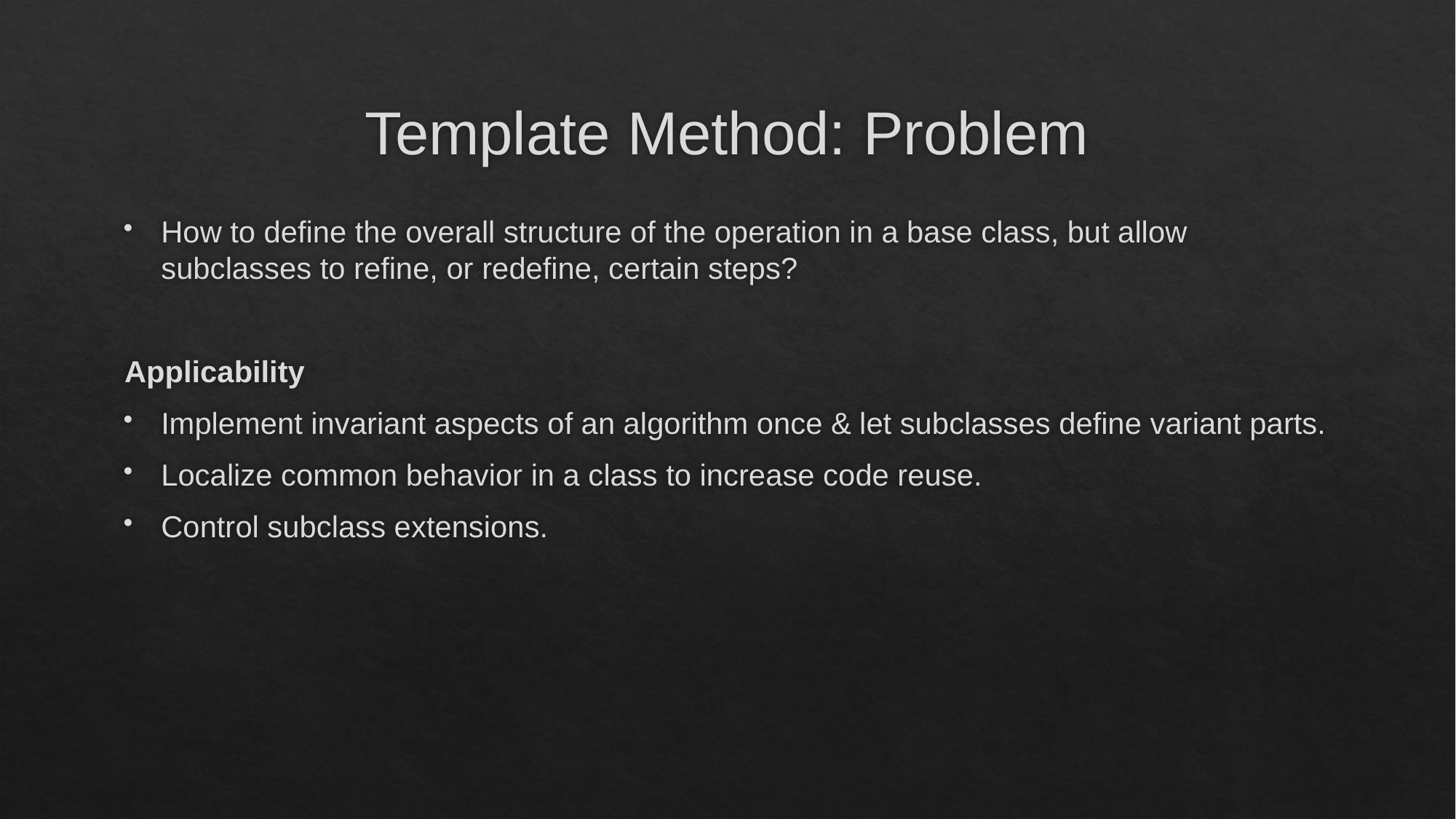

# Template Method: Problem
How to define the overall structure of the operation in a base class, but allow subclasses to refine, or redefine, certain steps?

Applicability
Implement invariant aspects of an algorithm once & let subclasses define variant parts.
Localize common behavior in a class to increase code reuse.
Control subclass extensions.